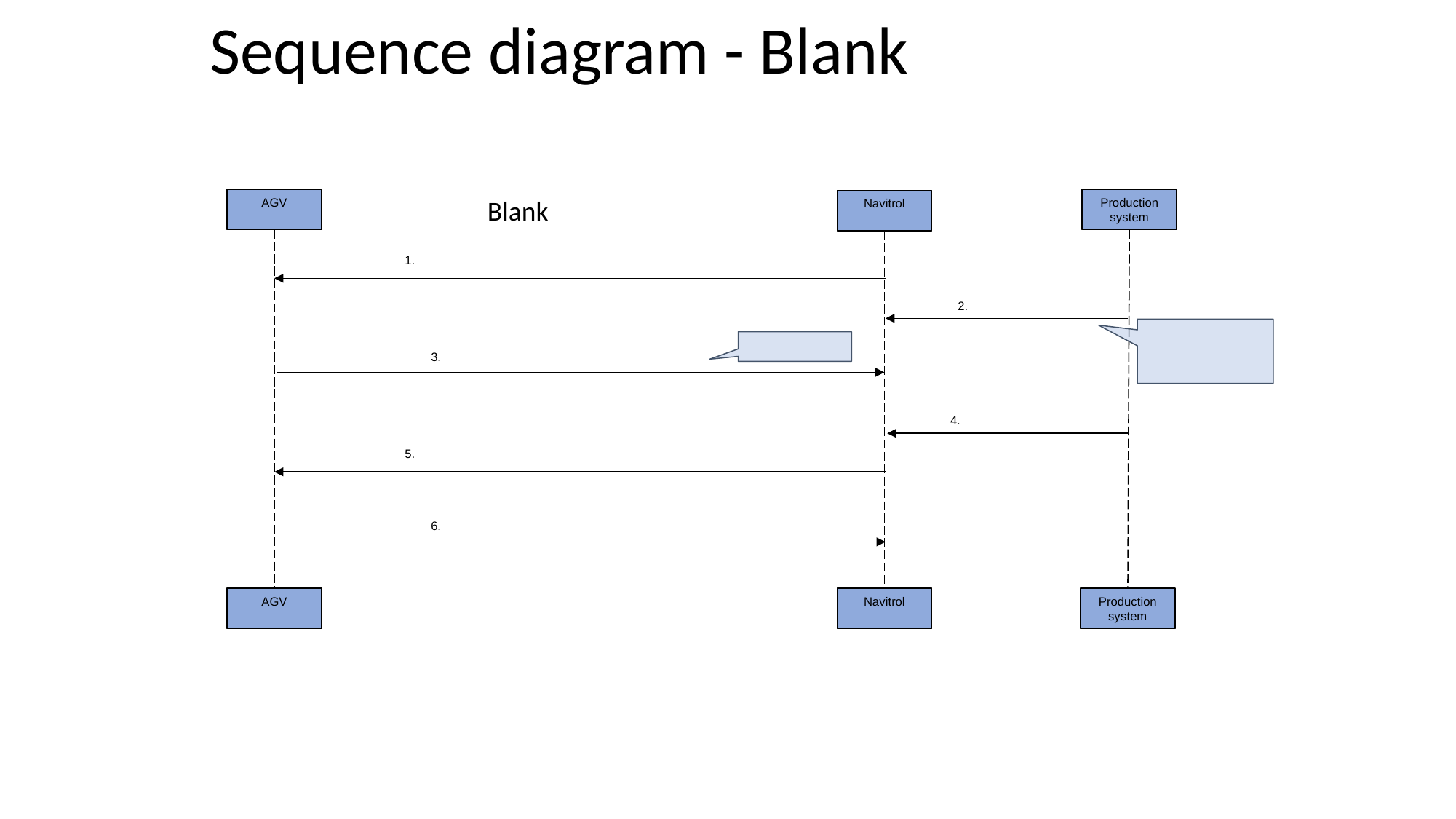

# Sequence diagram - Blank
Blank
Production system
AGV
Navitrol
1.
2.

3.
4.
5.
6.
Production system
AGV
Navitrol